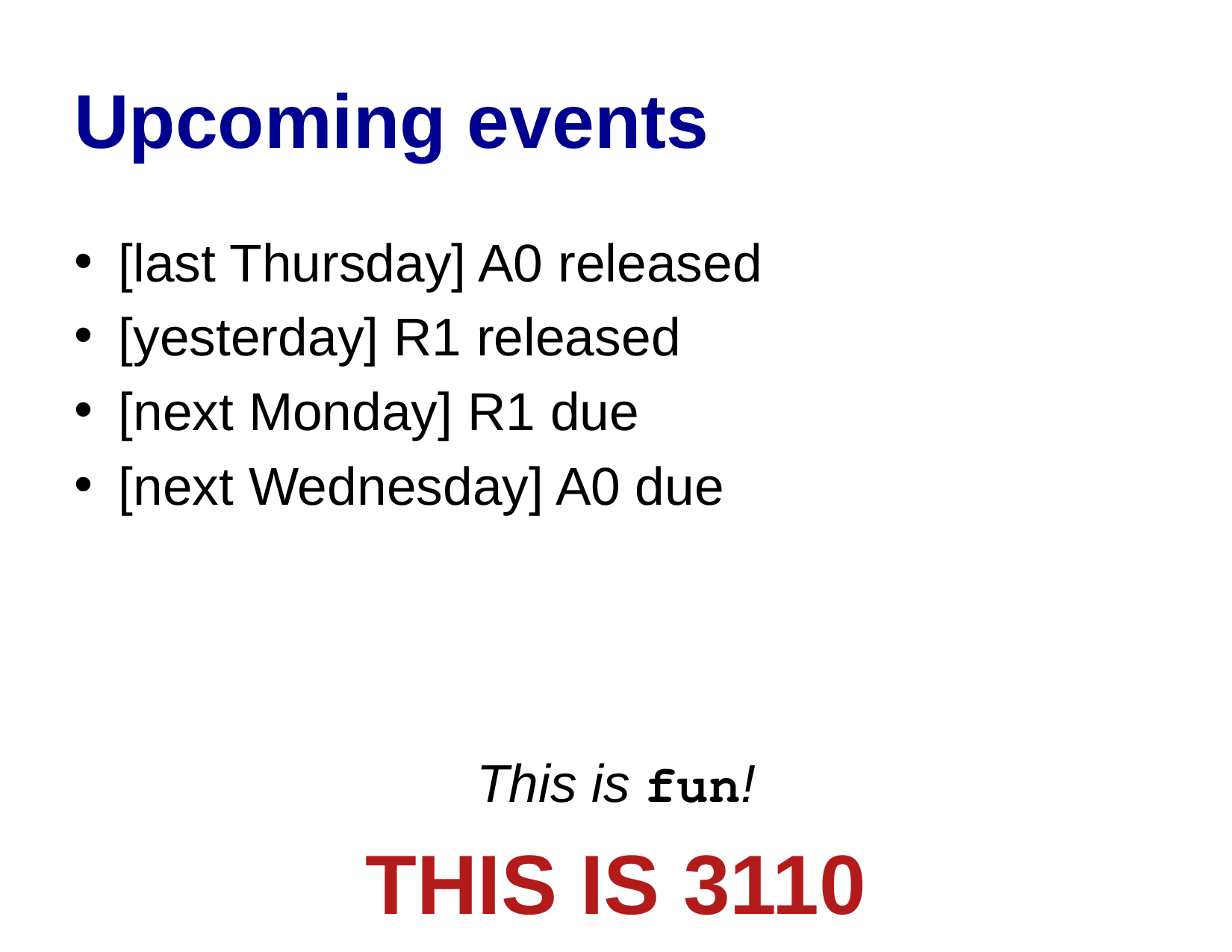

# Upcoming events
[last Thursday] A0 released
[yesterday] R1 released
[next Monday] R1 due
[next Wednesday] A0 due

This is fun!
THIS IS 3110